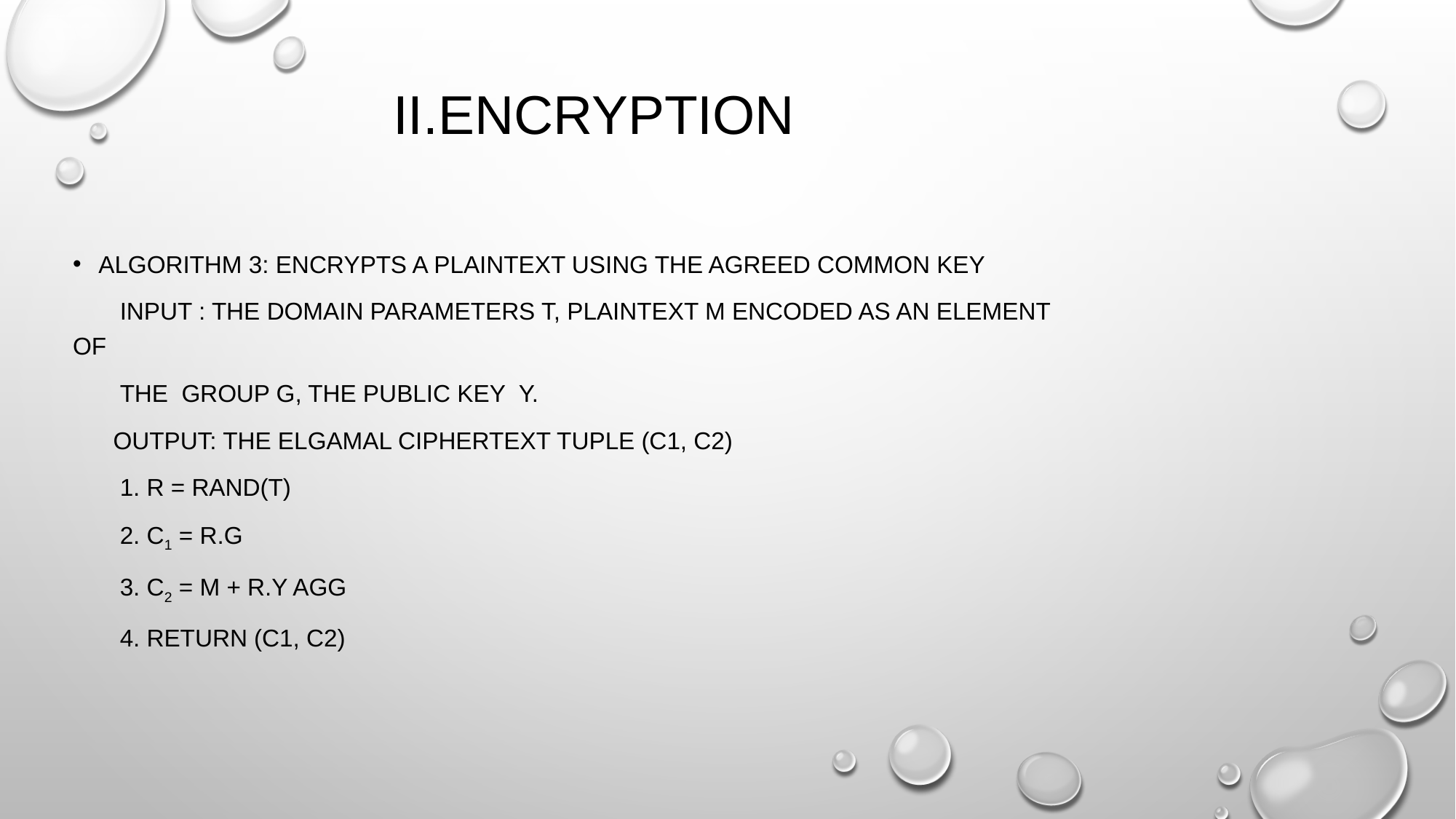

# II.Encryption

Algorithm 3: Encrypts a plaintext using the agreed common key
       Input : The domain parameters T, Plaintext m encoded as an element of
       the  group G, the public key  Y.
      Output: The Elgamal ciphertext tuple (C1, C2)
       1. r = Rand(T)
       2. C1 = r.G
       3. C2 = m + r.Y agg
       4. return (C1, C2)